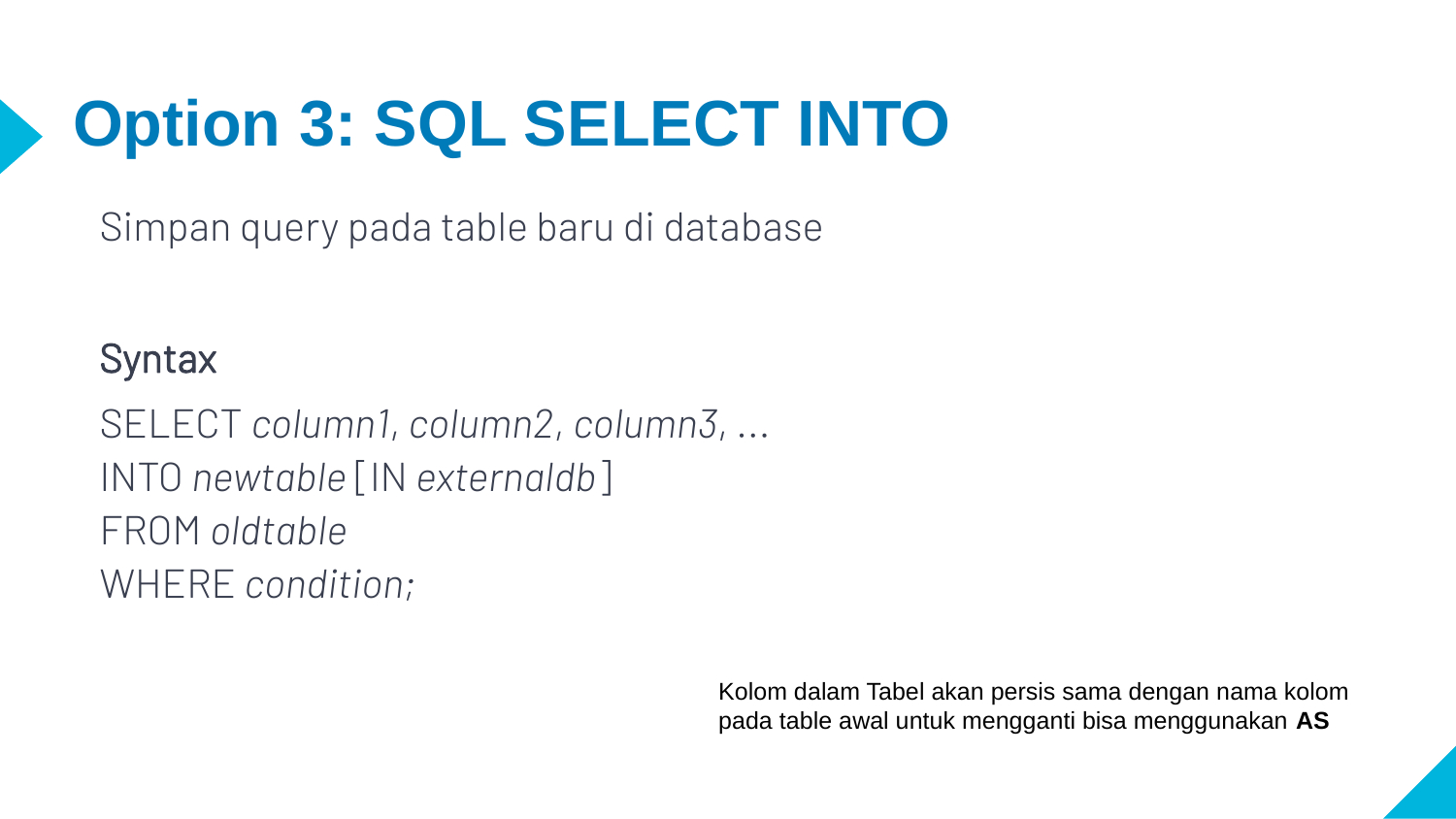

# Option 3: SQL SELECT INTO
Simpan query pada table baru di database

Syntax
SELECT column1, column2, column3, ...
INTO newtable [IN externaldb]
FROM oldtable
WHERE condition;
Kolom dalam Tabel akan persis sama dengan nama kolom pada table awal untuk mengganti bisa menggunakan AS